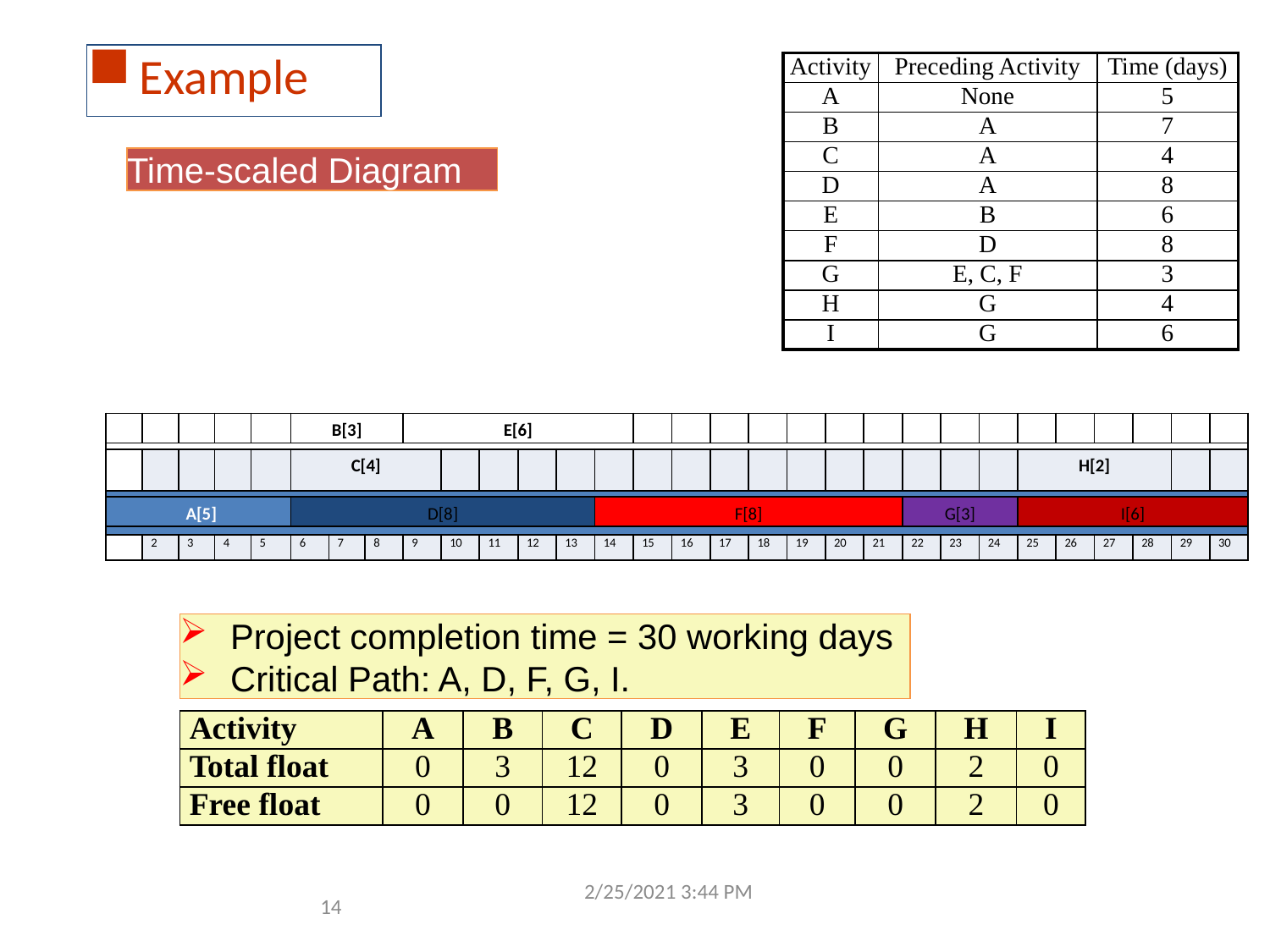

Example
| Activity | Preceding Activity | Time (days) |
| --- | --- | --- |
| A | None | 5 |
| B | A | 7 |
| C | A | 4 |
| D | A | 8 |
| E | B | 6 |
| F | D | 8 |
| G | E, C, F | 3 |
| H | G | 4 |
| I | G | 6 |
Time-scaled Diagram
|  |  |  |  |  | B[3] |  |  | E[6] |  |  |  |  |  |  |  |  |  |  |  |  |  |  |  |  |  |  |  |  |  |
| --- | --- | --- | --- | --- | --- | --- | --- | --- | --- | --- | --- | --- | --- | --- | --- | --- | --- | --- | --- | --- | --- | --- | --- | --- | --- | --- | --- | --- | --- |
|  |  |  |  |  |  |  |  |  |  |  |  |  |  |  |  |  |  |  |  |  |  |  |  |  |  |  |  |  |  |
|  |  |  |  |  | C[4] |  |  |  |  |  |  |  |  |  |  |  |  |  |  |  |  |  |  | H[2] |  |  |  |  |  |
|  |  |  |  |  |  |  |  |  |  |  |  |  |  |  |  |  |  |  |  |  |  |  |  |  |  |  |  |  |  |
| A[5] |  |  |  |  | D[8] |  |  |  |  |  |  |  | F[8] |  |  |  |  |  |  |  | G[3] |  |  | I[6] |  |  |  |  |  |
|  |  |  |  |  |  |  |  |  |  |  |  |  |  |  |  |  |  |  |  |  |  |  |  |  |  |  |  |  |  |
| 1 | 2 | 3 | 4 | 5 | 6 | 7 | 8 | 9 | 10 | 11 | 12 | 13 | 14 | 15 | 16 | 17 | 18 | 19 | 20 | 21 | 22 | 23 | 24 | 25 | 26 | 27 | 28 | 29 | 30 |
Project completion time = 30 working days
Critical Path: A, D, F, G, I.
| Activity | A | B | C | D | E | F | G | H | I |
| --- | --- | --- | --- | --- | --- | --- | --- | --- | --- |
| Total float | 0 | 3 | 12 | 0 | 3 | 0 | 0 | 2 | 0 |
| Free float | 0 | 0 | 12 | 0 | 3 | 0 | 0 | 2 | 0 |
2/25/2021 3:44 PM
14